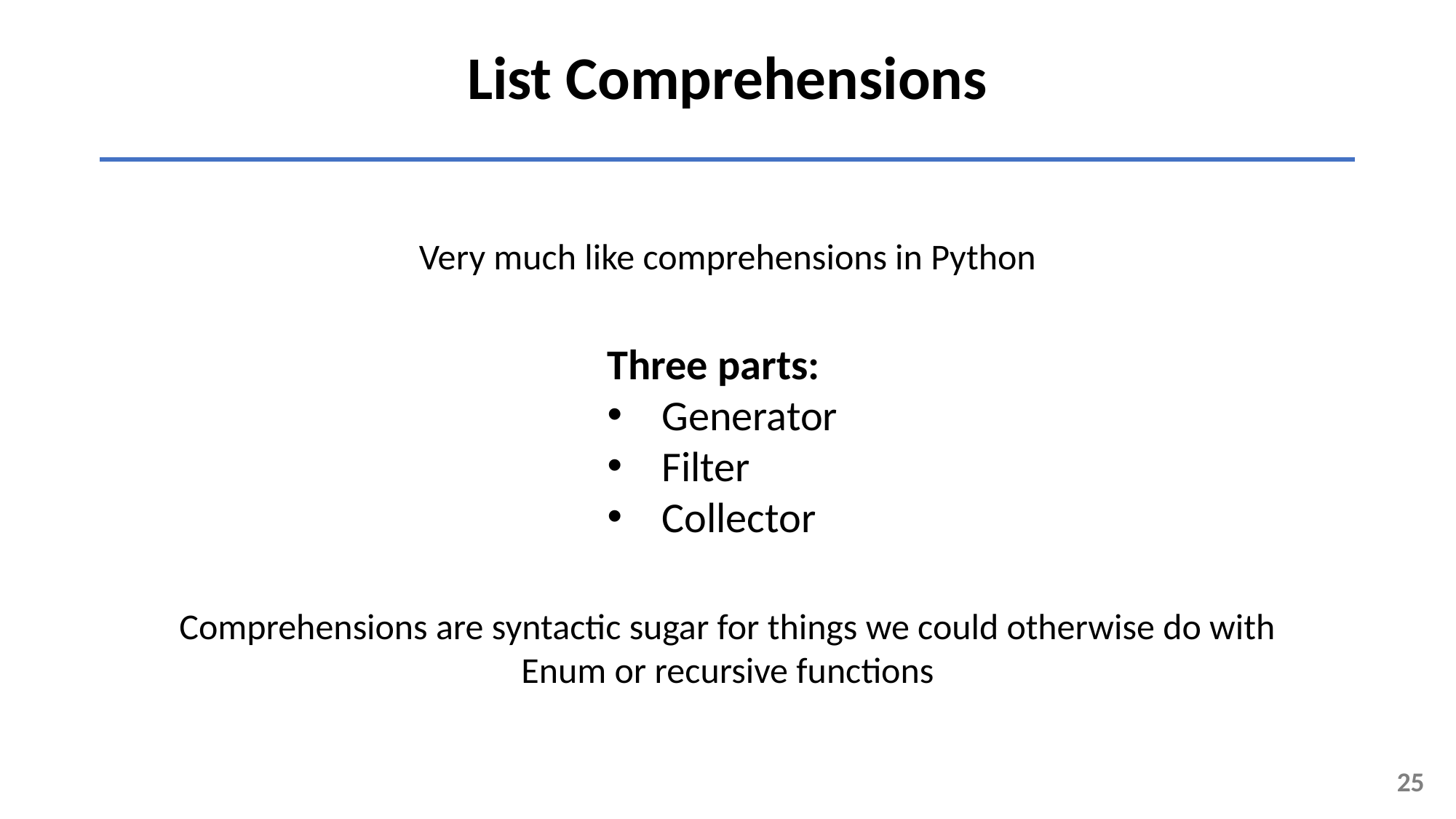

List Comprehensions
Very much like comprehensions in Python
Three parts:
Generator
Filter
Collector
Comprehensions are syntactic sugar for things we could otherwise do with Enum or recursive functions
25